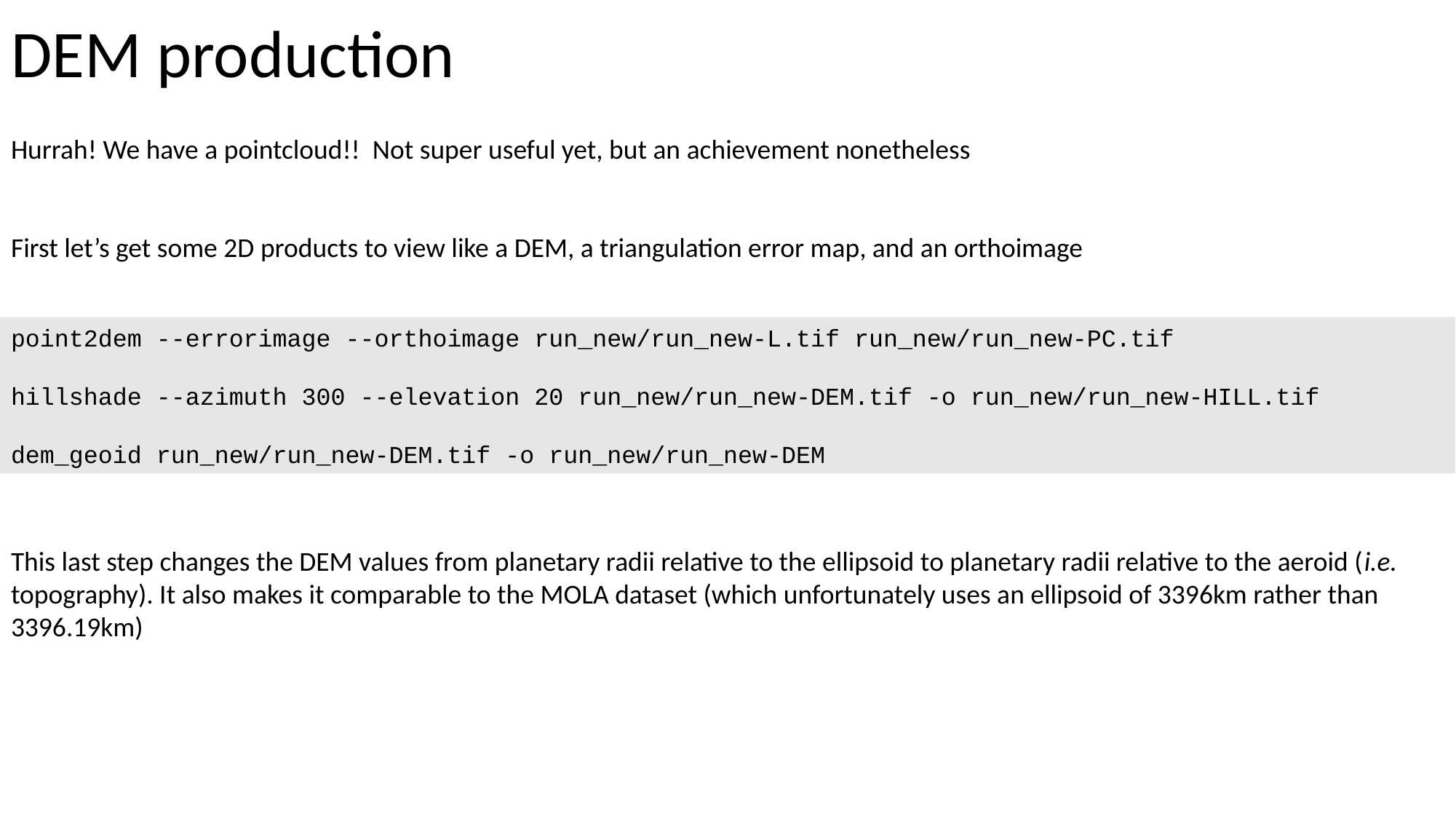

# DEM production
Hurrah! We have a pointcloud!!  Not super useful yet, but an achievement nonetheless

First let’s get some 2D products to view like a DEM, a triangulation error map, and an orthoimage
point2dem --errorimage --orthoimage run_new/run_new-L.tif run_new/run_new-PC.tif

hillshade --azimuth 300 --elevation 20 run_new/run_new-DEM.tif -o run_new/run_new-HILL.tif

dem_geoid run_new/run_new-DEM.tif -o run_new/run_new-DEM
This last step changes the DEM values from planetary radii relative to the ellipsoid to planetary radii relative to the aeroid (i.e. topography). It also makes it comparable to the MOLA dataset (which unfortunately uses an ellipsoid of 3396km rather than 3396.19km)